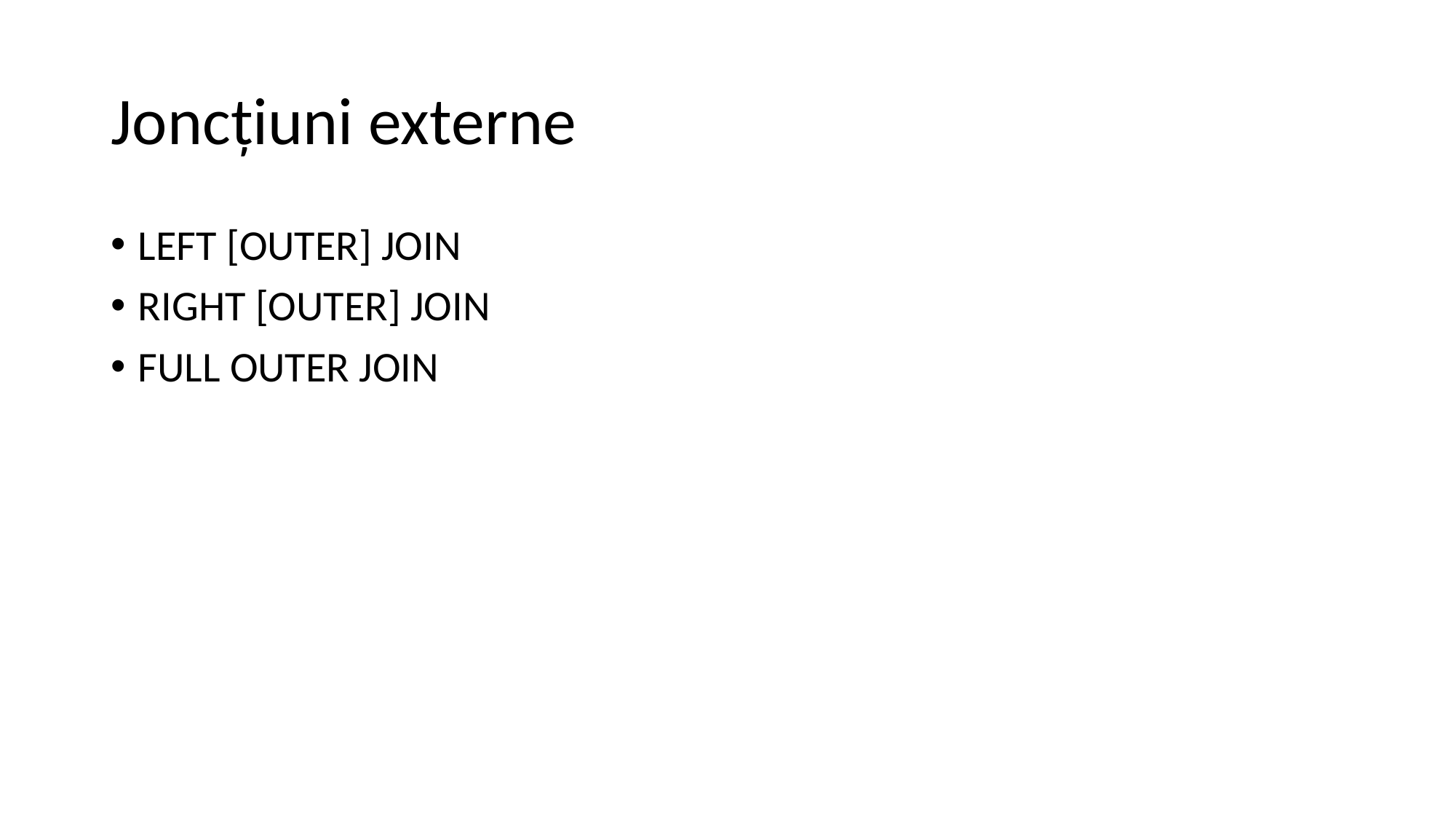

# Joncţiuni externe
LEFT [OUTER] JOIN
RIGHT [OUTER] JOIN
FULL OUTER JOIN